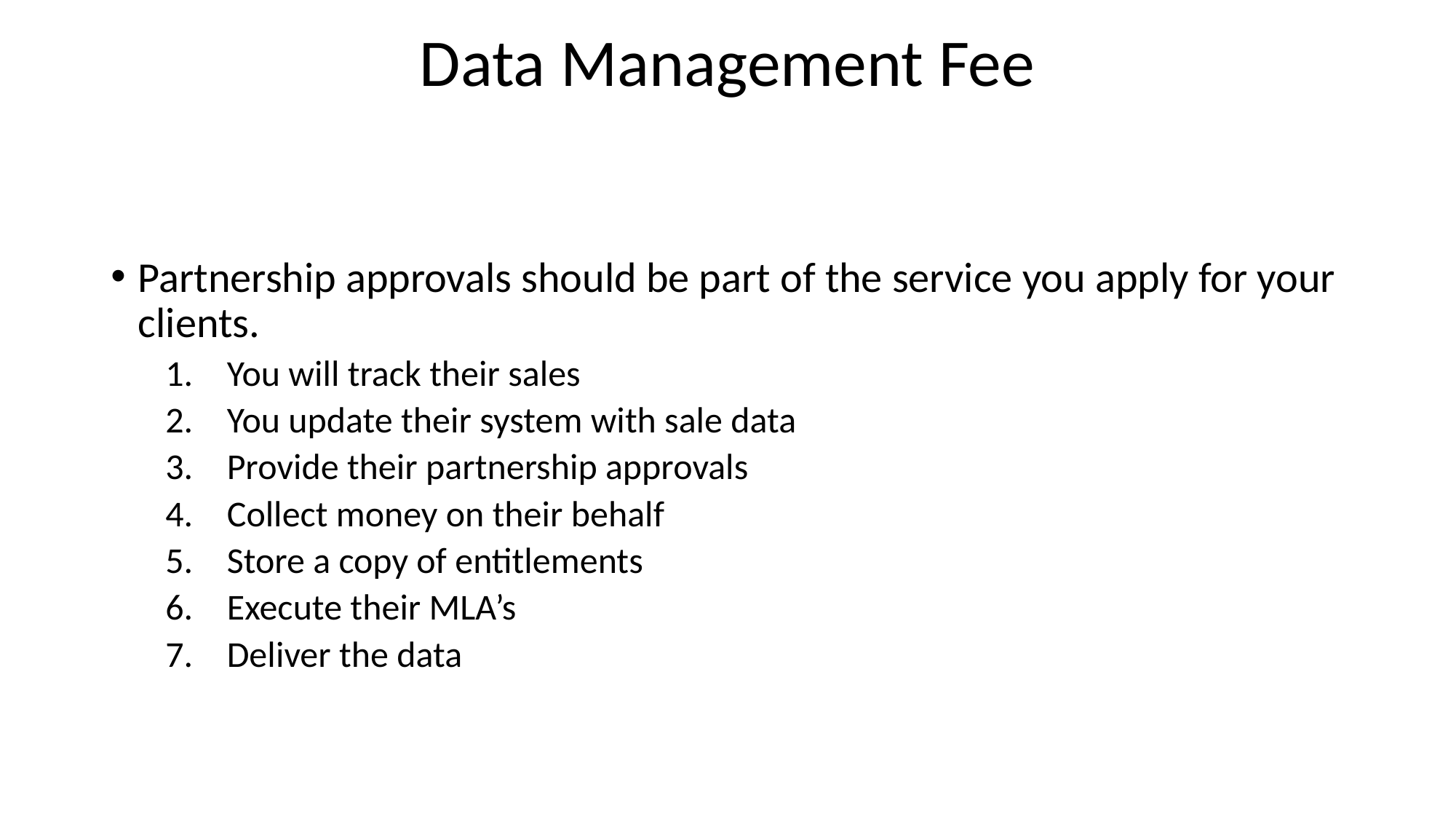

# Data Management Fee

Partnership approvals should be part of the service you apply for your clients.
You will track their sales
You update their system with sale data
Provide their partnership approvals
Collect money on their behalf
Store a copy of entitlements
Execute their MLA’s
Deliver the data